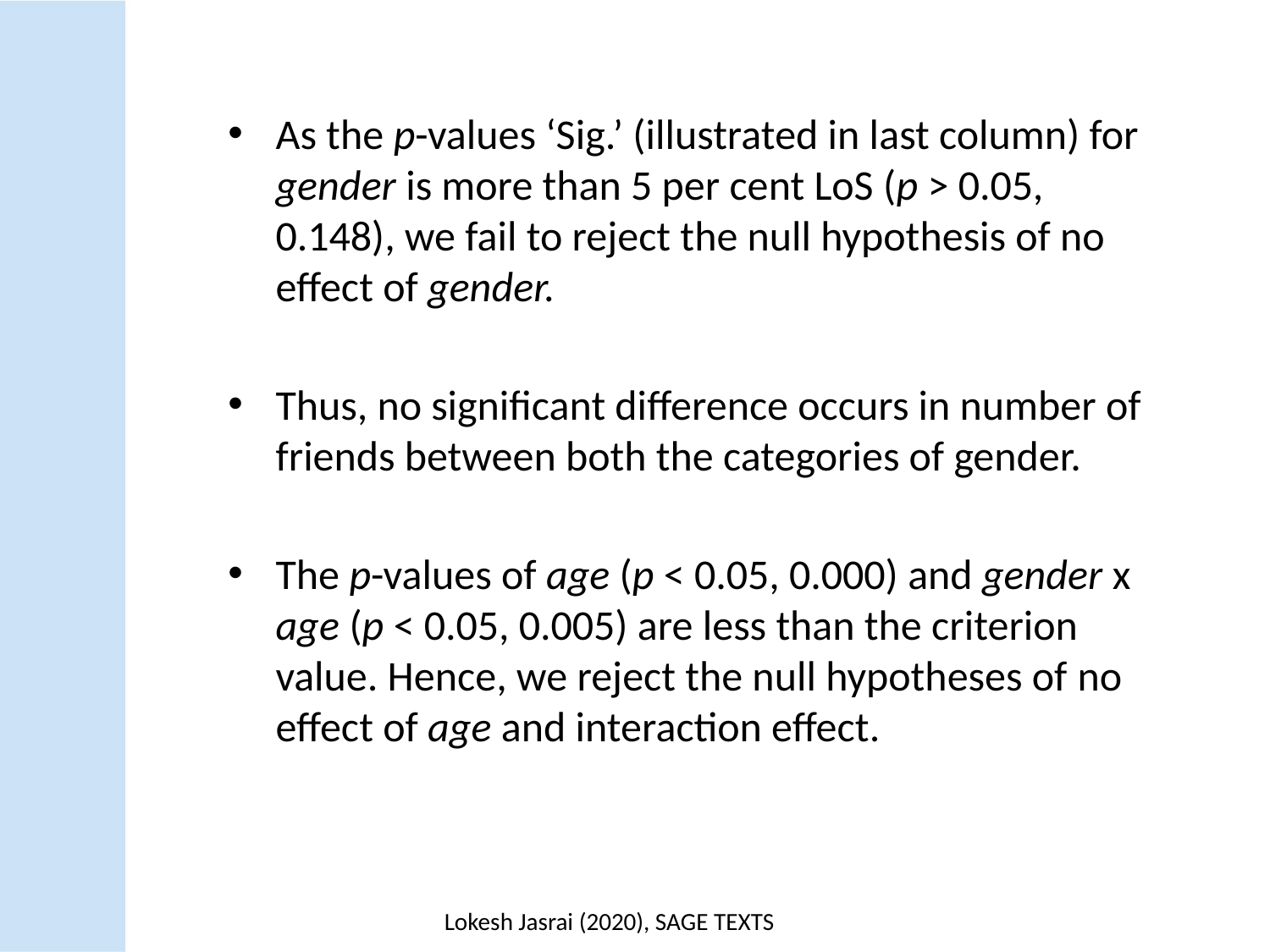

As the p-values ‘Sig.’ (illustrated in last column) for gender is more than 5 per cent LoS (p > 0.05, 0.148), we fail to reject the null hypothesis of no effect of gender.

Thus, no significant difference occurs in number of friends between both the categories of gender.

The p-values of age (p < 0.05, 0.000) and gender x age (p < 0.05, 0.005) are less than the criterion value. Hence, we reject the null hypotheses of no effect of age and interaction effect.
Lokesh Jasrai (2020), SAGE TEXTS